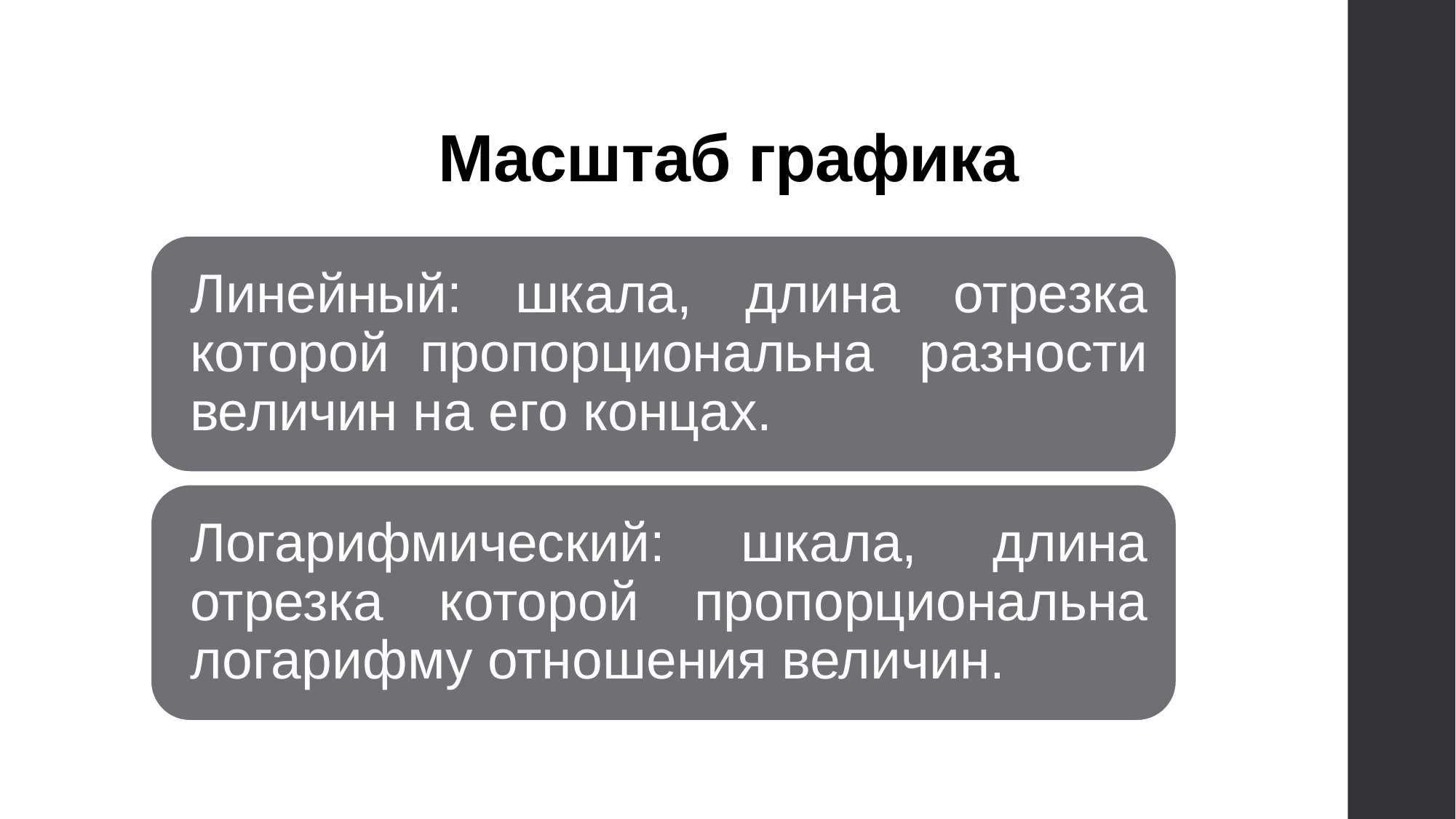

# Масштаб графика
Линейный: шкала, длина отрезка которой пропорциональна  разности величин на его концах.
Логарифмический: шкала, длина отрезка которой пропорциональна логарифму отношения величин.